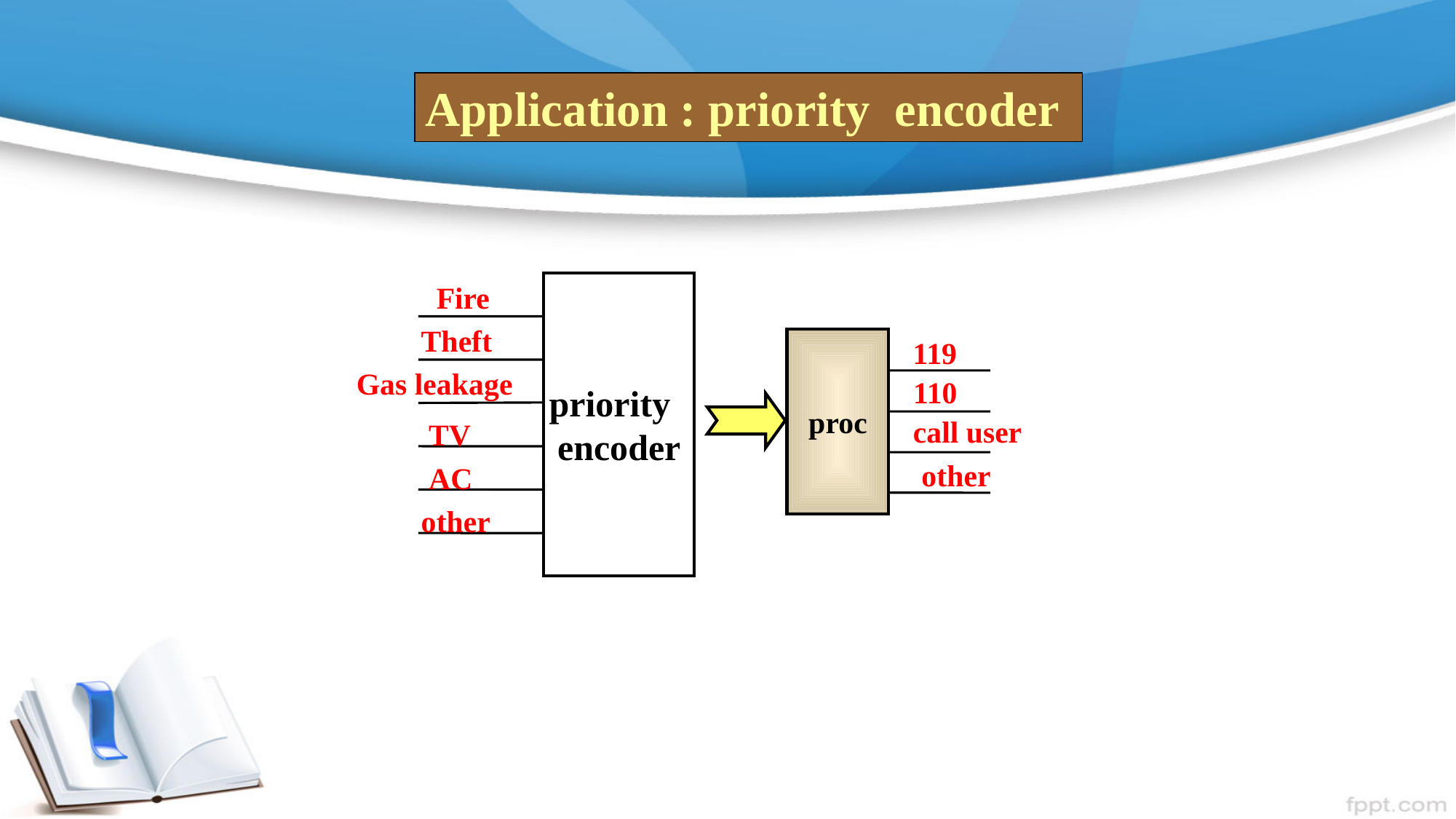

Application : priority  encoder
  Fire
priority
encoder

Theft
119
proc

Gas leakage
110

call user
 TV
other
 AC
other